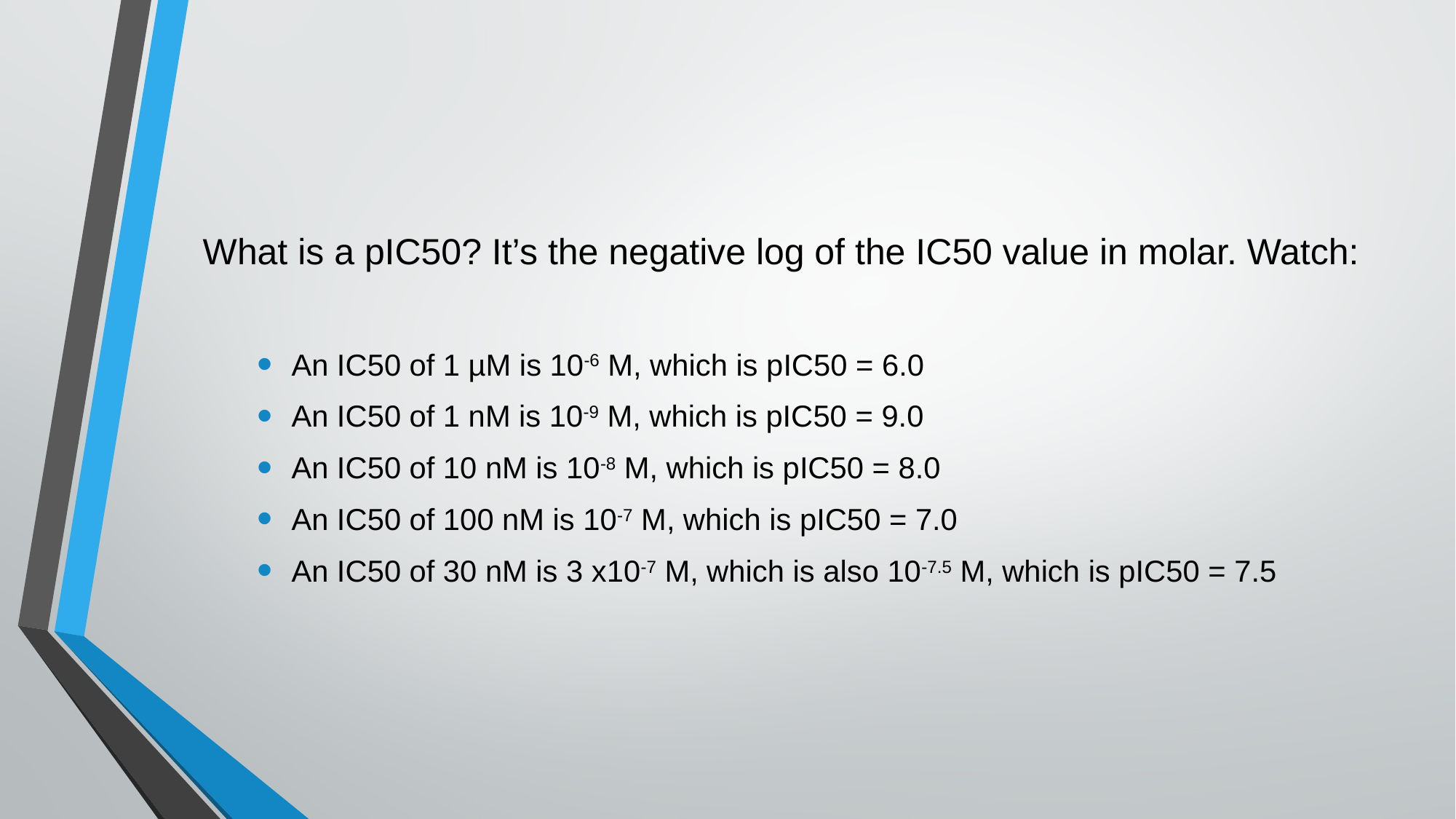

What is a pIC50? It’s the negative log of the IC50 value in molar. Watch:

An IC50 of 1 µM is 10-6 M, which is pIC50 = 6.0
An IC50 of 1 nM is 10-9 M, which is pIC50 = 9.0
An IC50 of 10 nM is 10-8 M, which is pIC50 = 8.0
An IC50 of 100 nM is 10-7 M, which is pIC50 = 7.0
An IC50 of 30 nM is 3 x10-7 M, which is also 10-7.5 M, which is pIC50 = 7.5